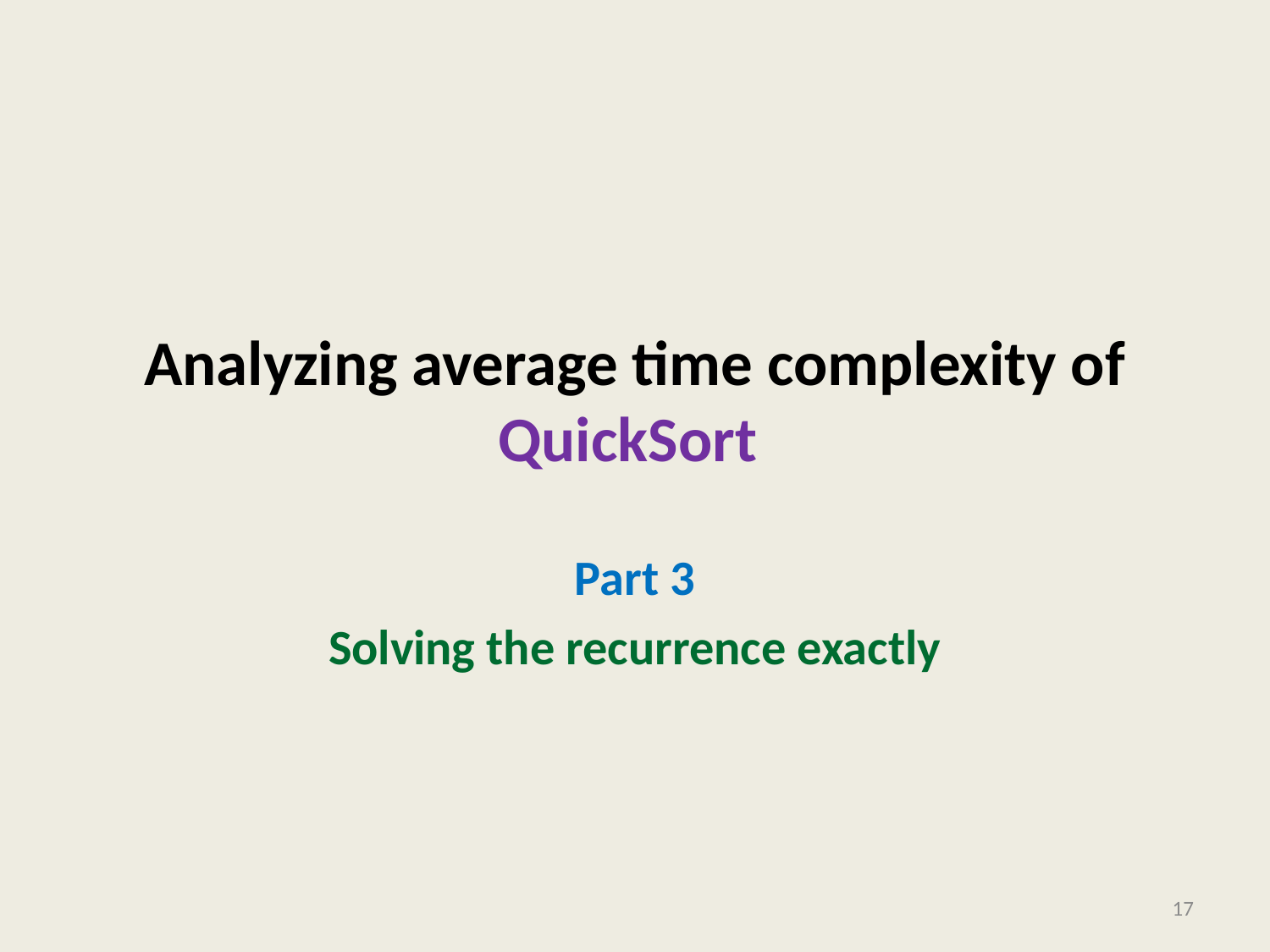

# Analyzing average time complexity of QuickSort
Part 3
Solving the recurrence exactly
17